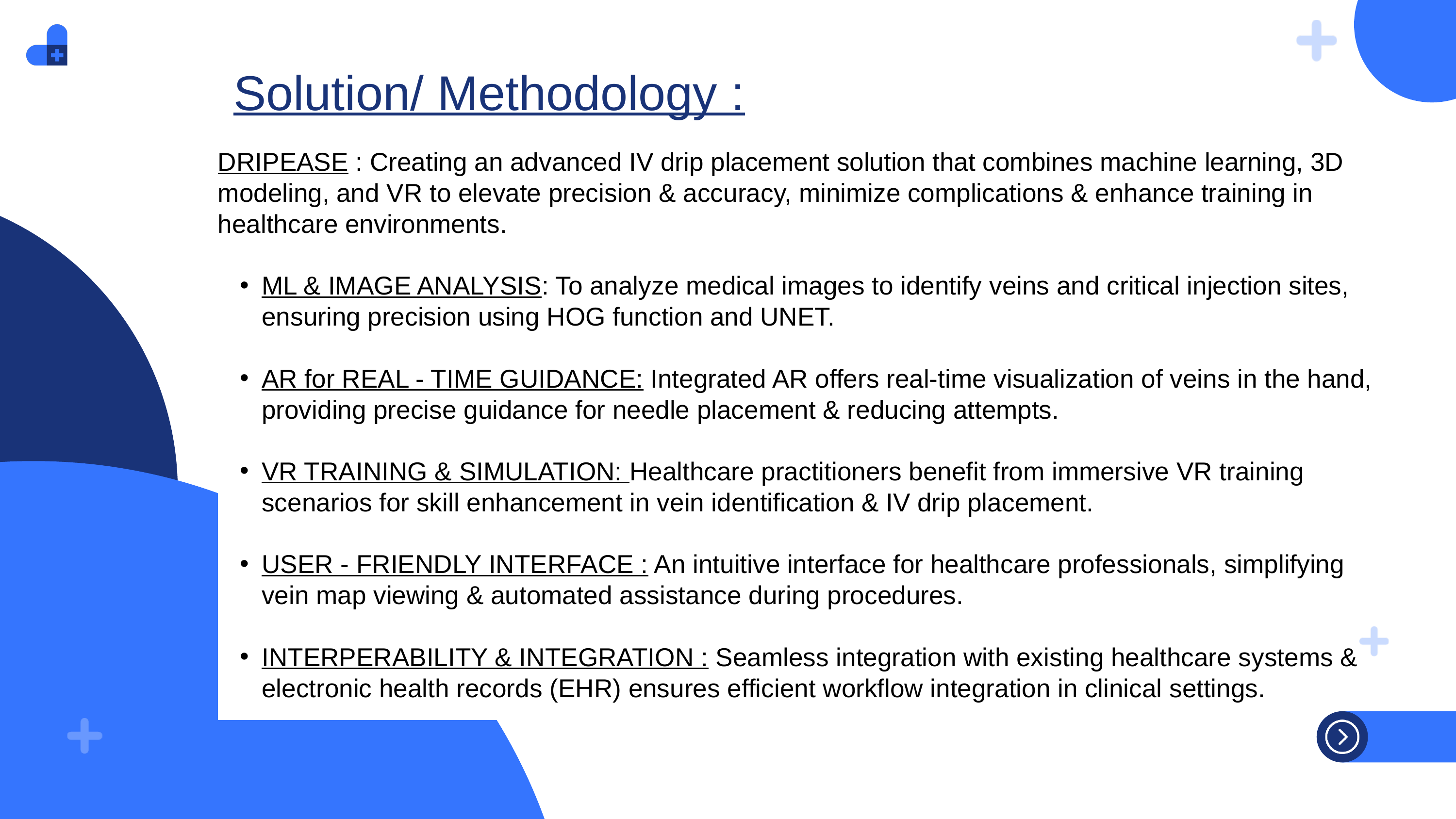

Solution/ Methodology :

DRIPEASE : Creating an advanced IV drip placement solution that combines machine learning, 3D modeling, and VR to elevate precision & accuracy, minimize complications & enhance training in healthcare environments.

ML & IMAGE ANALYSIS: To analyze medical images to identify veins and critical injection sites, ensuring precision using HOG function and UNET.

AR for REAL - TIME GUIDANCE: Integrated AR offers real-time visualization of veins in the hand, providing precise guidance for needle placement & reducing attempts.

VR TRAINING & SIMULATION: Healthcare practitioners benefit from immersive VR training scenarios for skill enhancement in vein identification & IV drip placement.

USER - FRIENDLY INTERFACE : An intuitive interface for healthcare professionals, simplifying vein map viewing & automated assistance during procedures.

INTERPERABILITY & INTEGRATION : Seamless integration with existing healthcare systems & electronic health records (EHR) ensures efficient workflow integration in clinical settings.